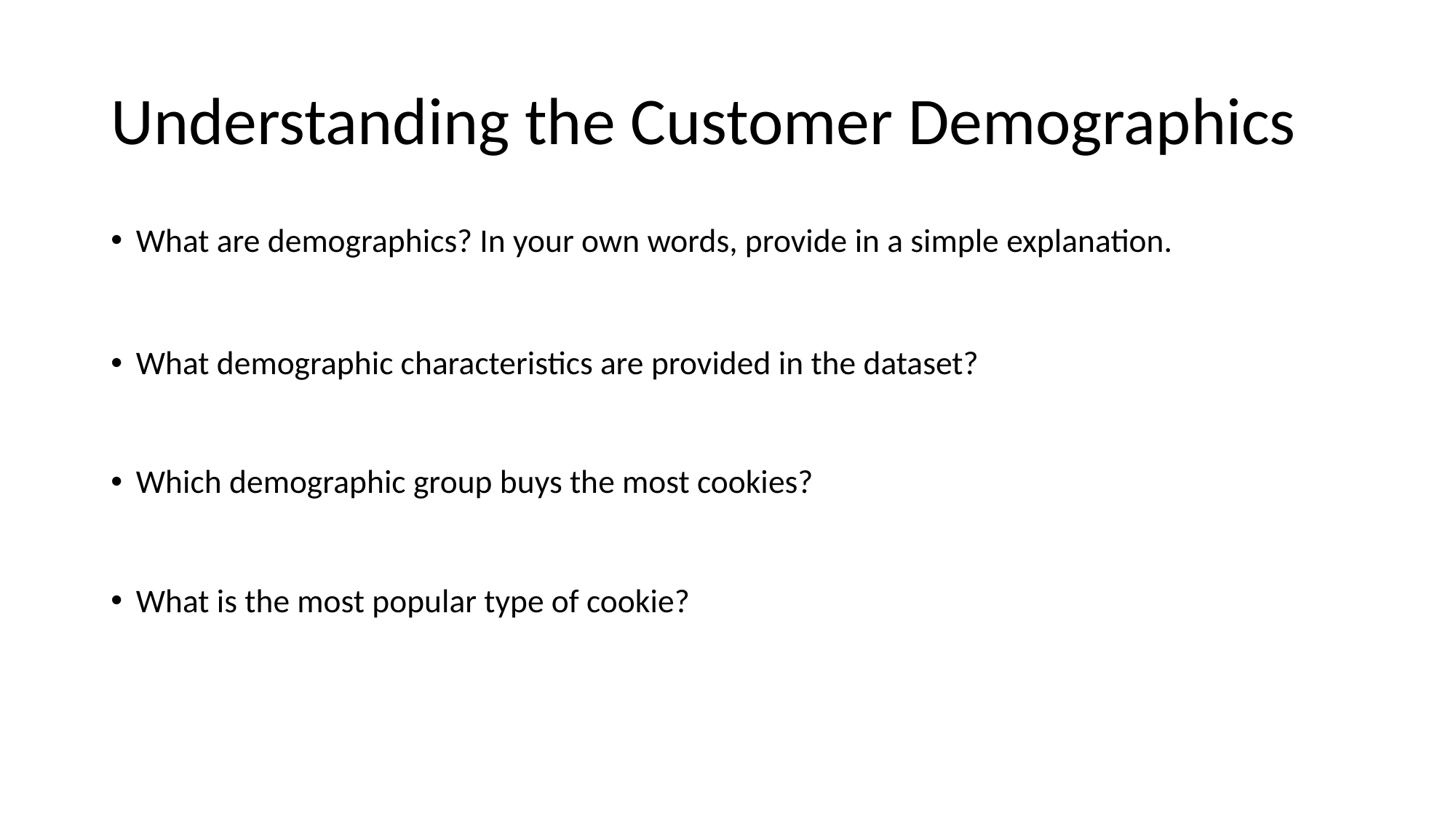

# Understanding the Customer Demographics
What are demographics? In your own words, provide in a simple explanation.
What demographic characteristics are provided in the dataset?
Which demographic group buys the most cookies?
What is the most popular type of cookie?